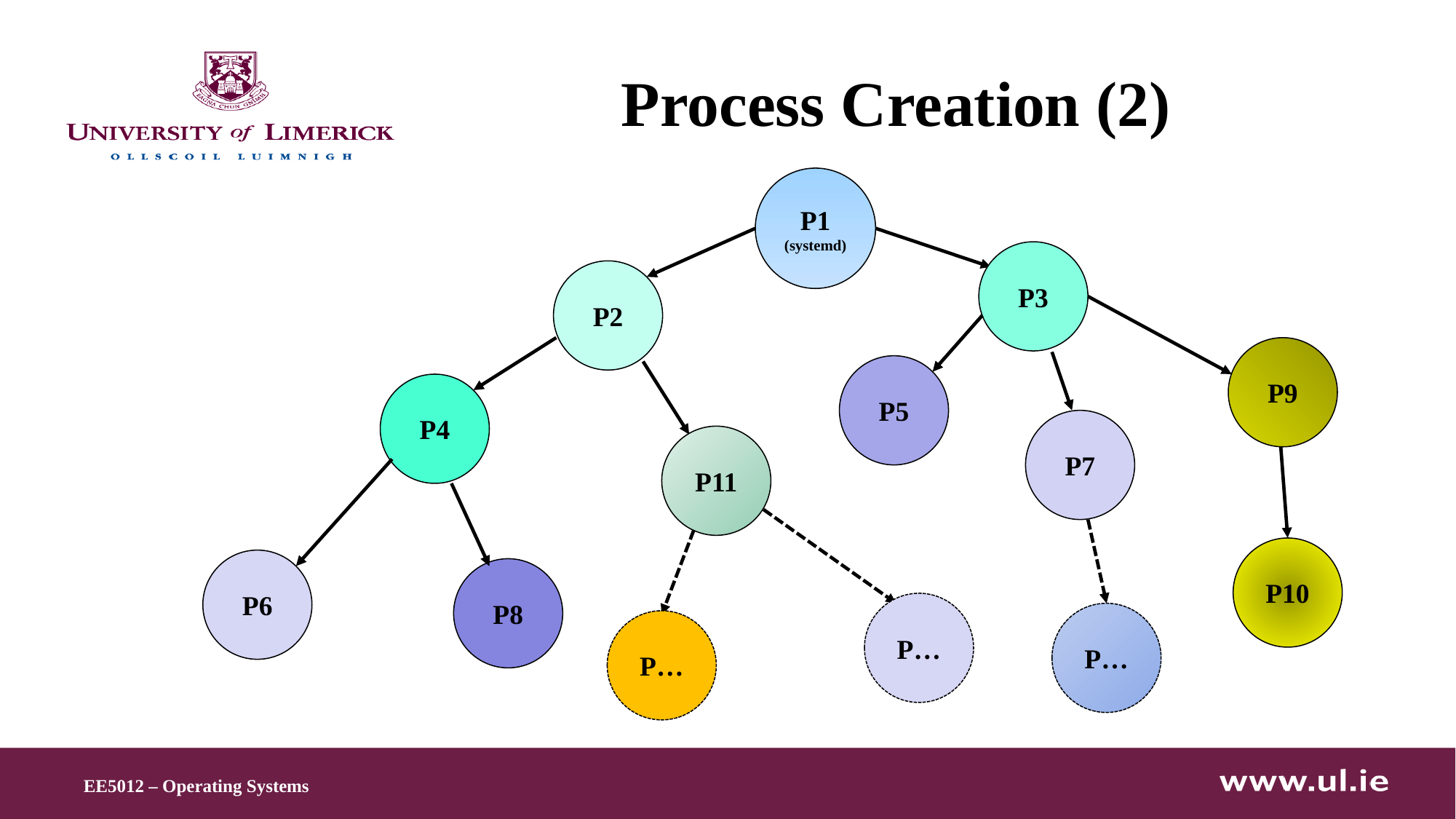

# Process Creation (2)
P1
(systemd)
P3
P2
P9
P5
P4
P7
P11
P10
P6
P8
P…
P…
P…
EE5012 – Operating Systems